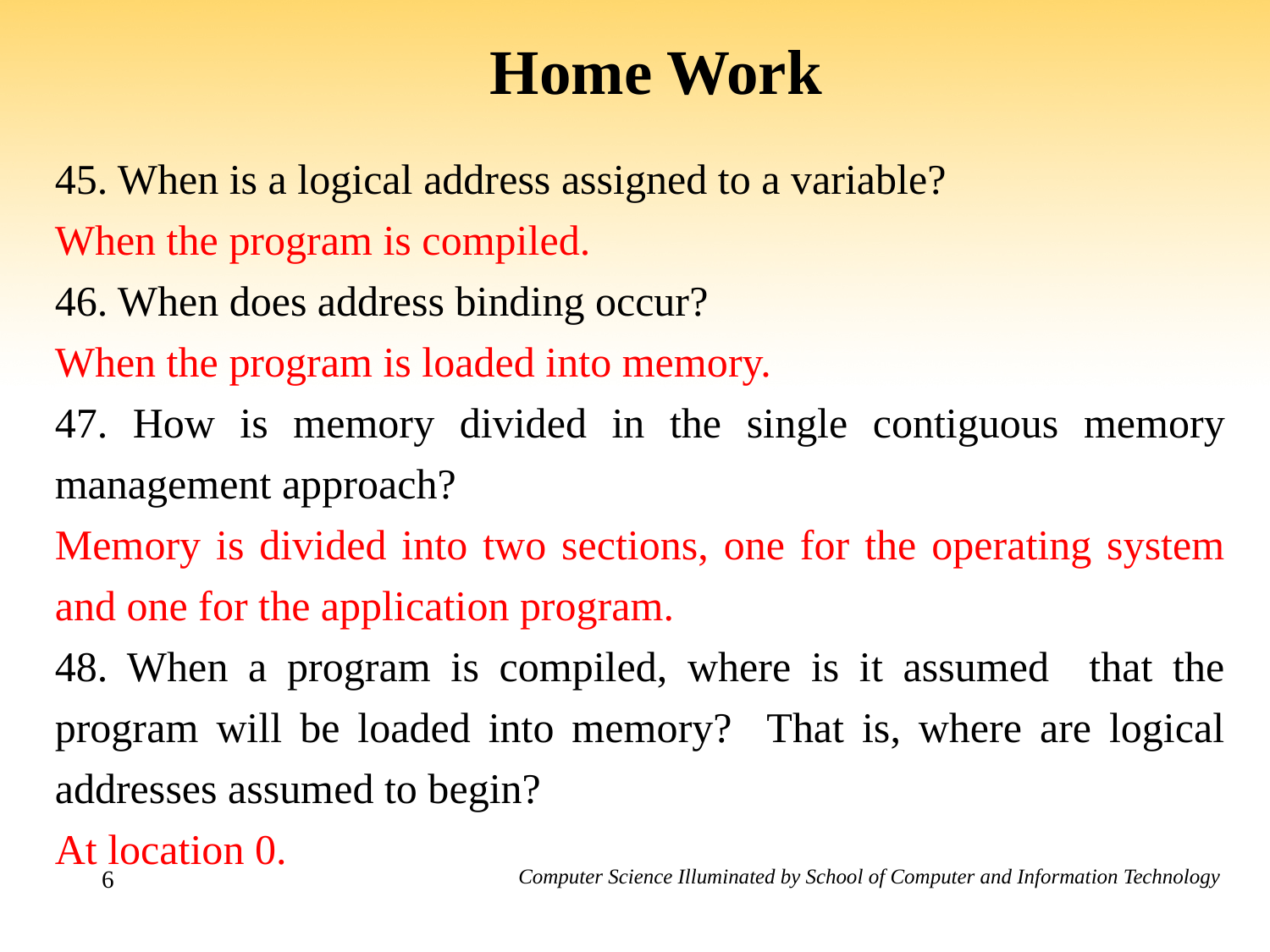

# Home Work
45. When is a logical address assigned to a variable?
When the program is compiled.
46. When does address binding occur?
When the program is loaded into memory.
47. How is memory divided in the single contiguous memory management approach?
Memory is divided into two sections, one for the operating system and one for the application program.
48. When a program is compiled, where is it assumed  that the program will be loaded into memory?  That is, where are logical addresses assumed to begin?
At location 0.
6